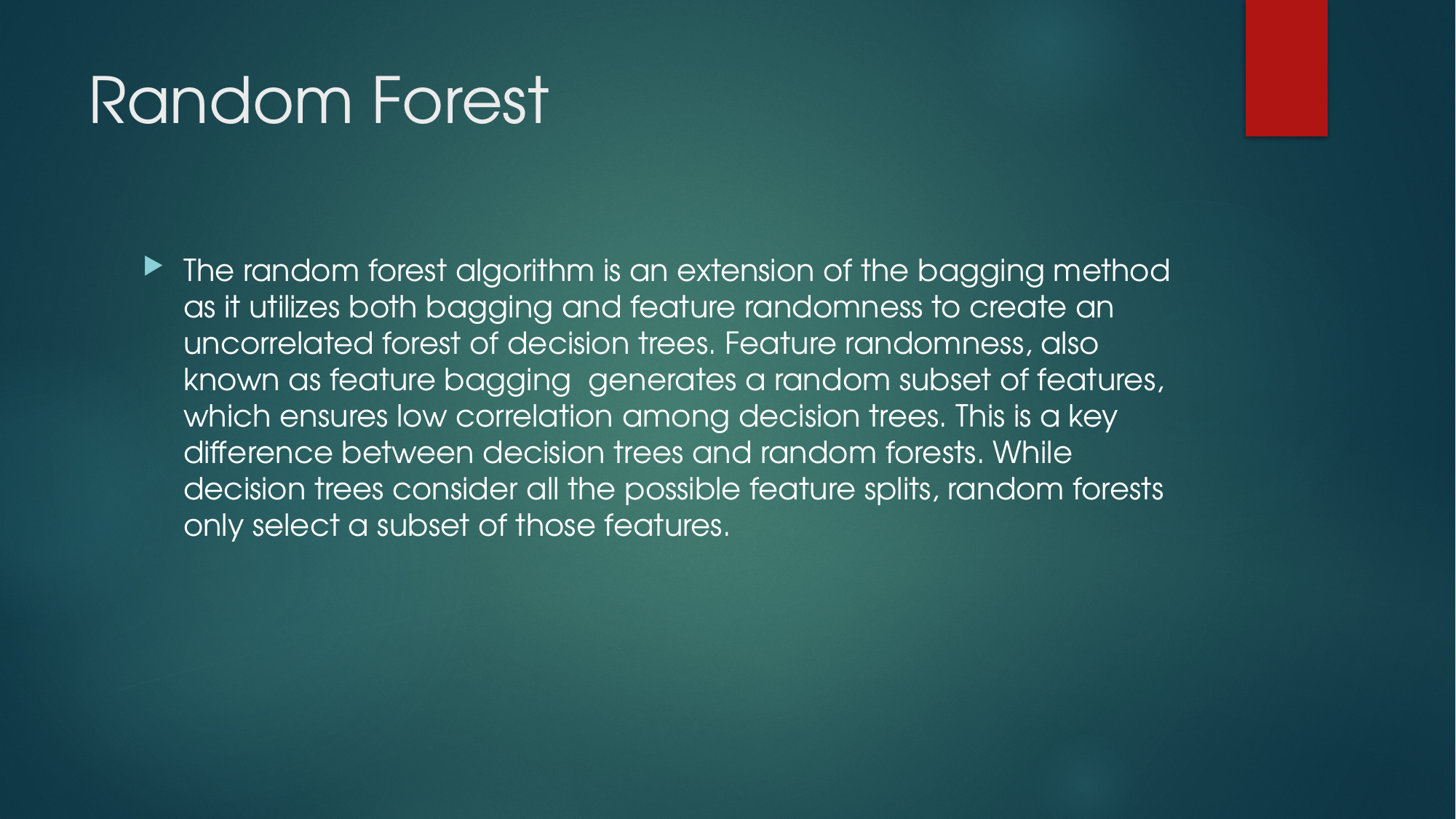

# Random Forest
The random forest algorithm is an extension of the bagging method as it utilizes both bagging and feature randomness to create an uncorrelated forest of decision trees. Feature randomness, also known as feature bagging  generates a random subset of features, which ensures low correlation among decision trees. This is a key difference between decision trees and random forests. While decision trees consider all the possible feature splits, random forests only select a subset of those features.